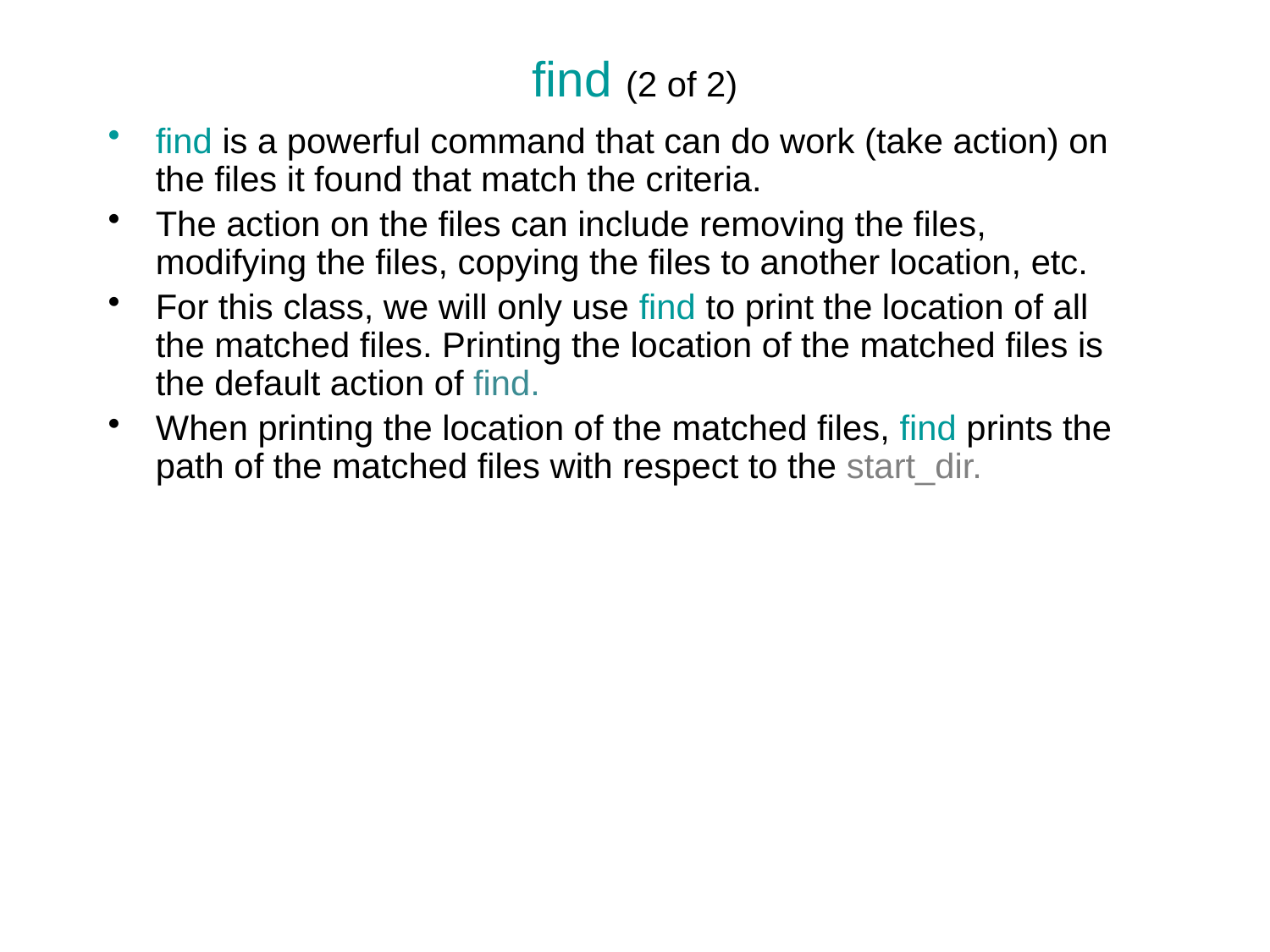

# find (2 of 2)
find is a powerful command that can do work (take action) on the files it found that match the criteria.
The action on the files can include removing the files, modifying the files, copying the files to another location, etc.
For this class, we will only use find to print the location of all the matched files. Printing the location of the matched files is the default action of find.
When printing the location of the matched files, find prints the path of the matched files with respect to the start_dir.